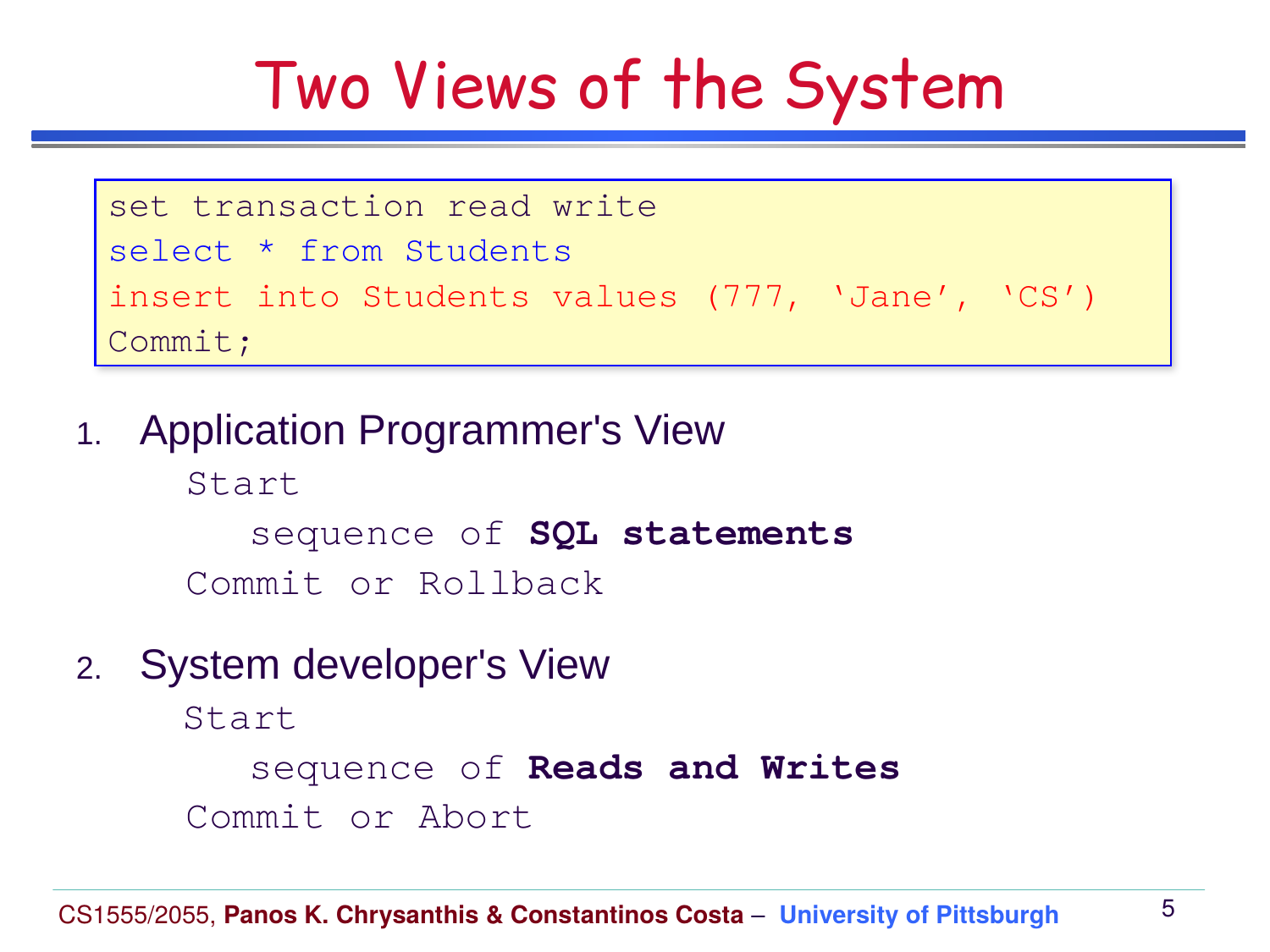

# Two Views of the System
set transaction read write
select * from Students
insert into Students values (777, ‘Jane’, ‘CS’)
Commit;
Application Programmer's View
  Start
	  sequence of SQL statements
  Commit or Rollback

System developer's View
    Start
	  sequence of Reads and Writes
  Commit or Abort